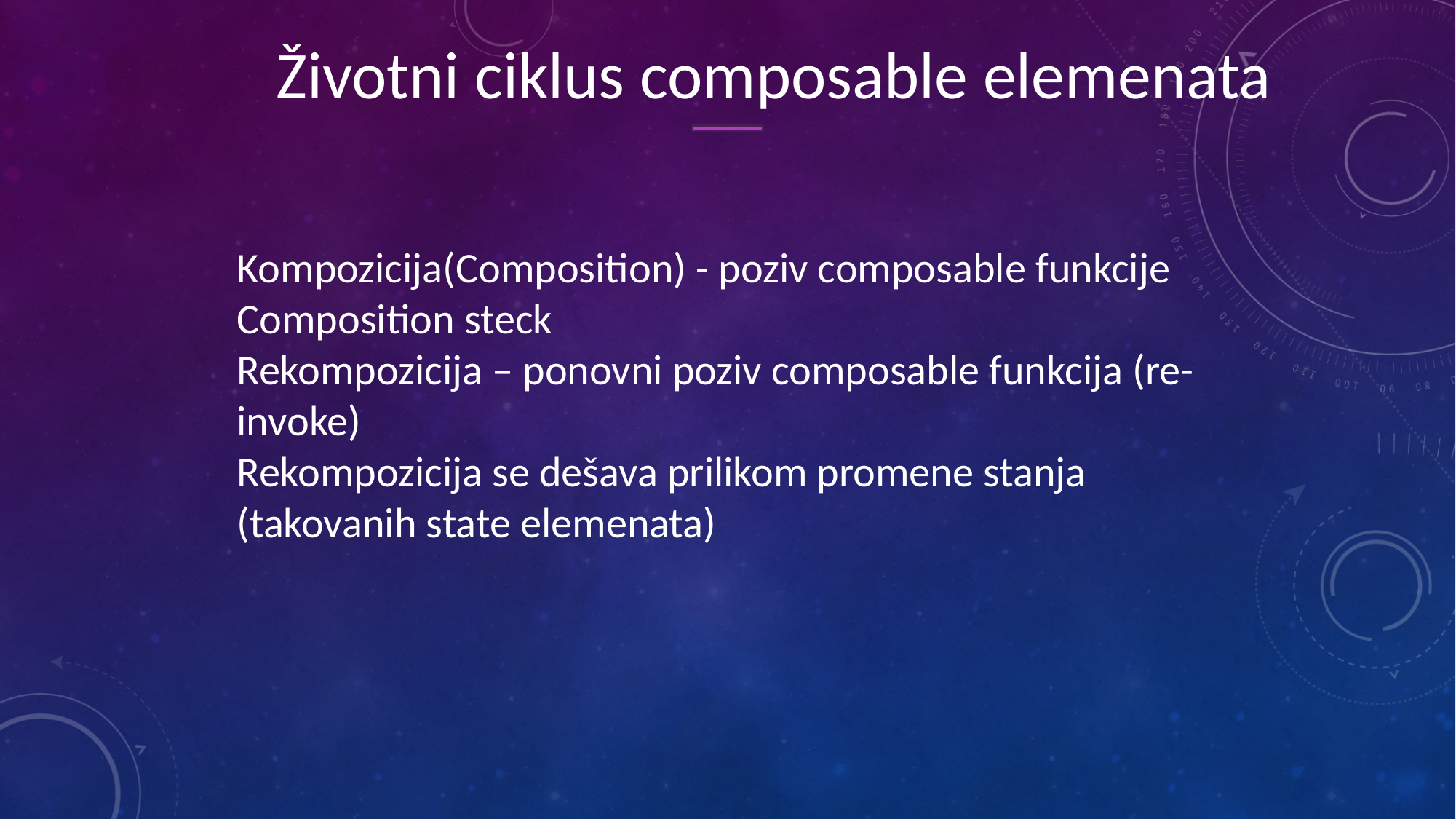

Životni ciklus composable elemenata

Kompozicija(Composition) - poziv composable funkcije
Composition steck
Rekompozicija – ponovni poziv composable funkcija (re-invoke)
Rekompozicija se dešava prilikom promene stanja (takovanih state elemenata)